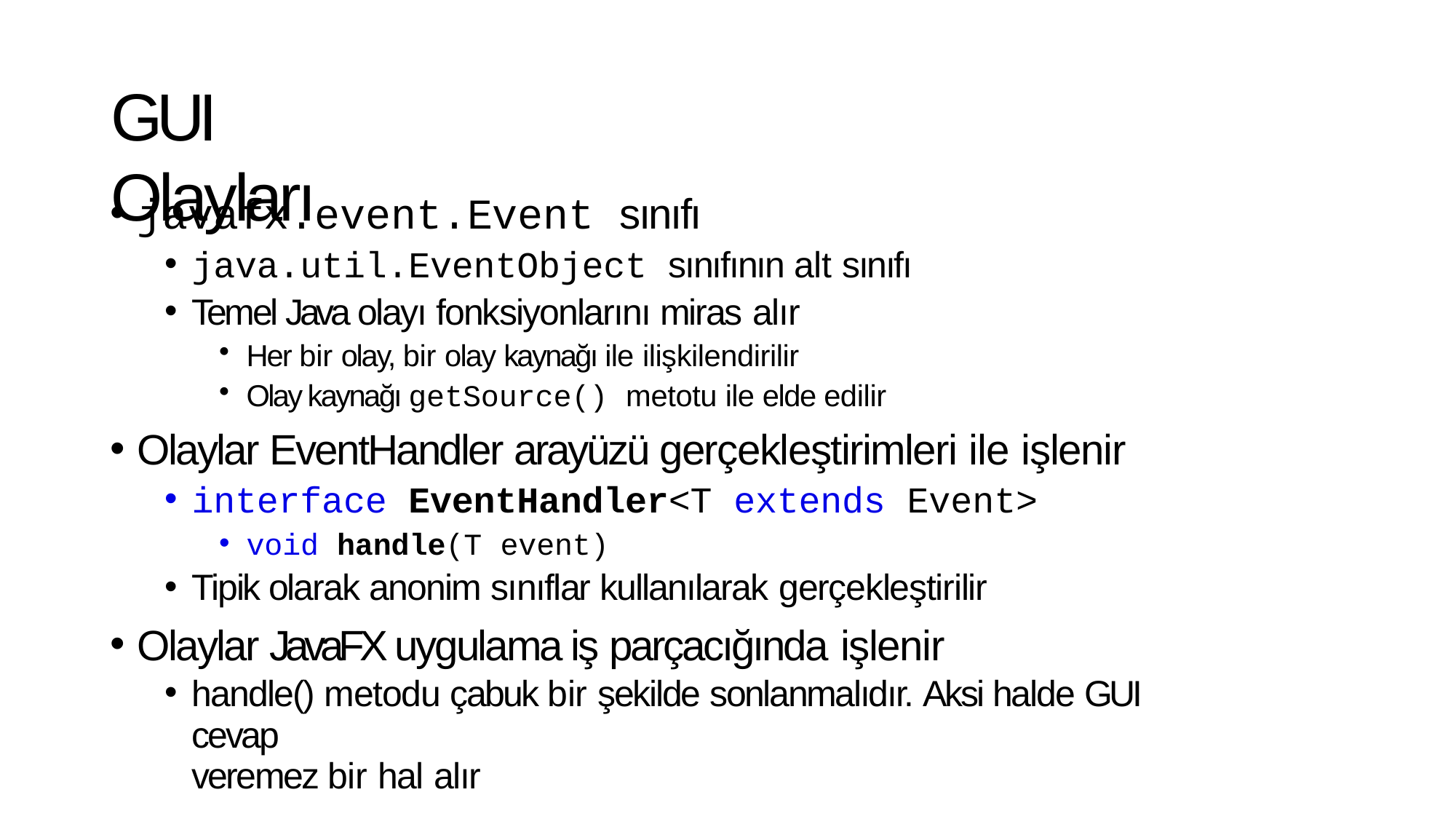

# GUI Olayları
javafx.event.Event sınıfı
java.util.EventObject sınıfının alt sınıfı
Temel Java olayı fonksiyonlarını miras alır
Her bir olay, bir olay kaynağı ile ilişkilendirilir
Olay kaynağı getSource() metotu ile elde edilir
Olaylar EventHandler arayüzü gerçekleştirimleri ile işlenir
interface EventHandler<T extends Event>
void handle(T event)
Tipik olarak anonim sınıflar kullanılarak gerçekleştirilir
Olaylar JavaFX uygulama iş parçacığında işlenir
handle() metodu çabuk bir şekilde sonlanmalıdır. Aksi halde GUI cevap
veremez bir hal alır